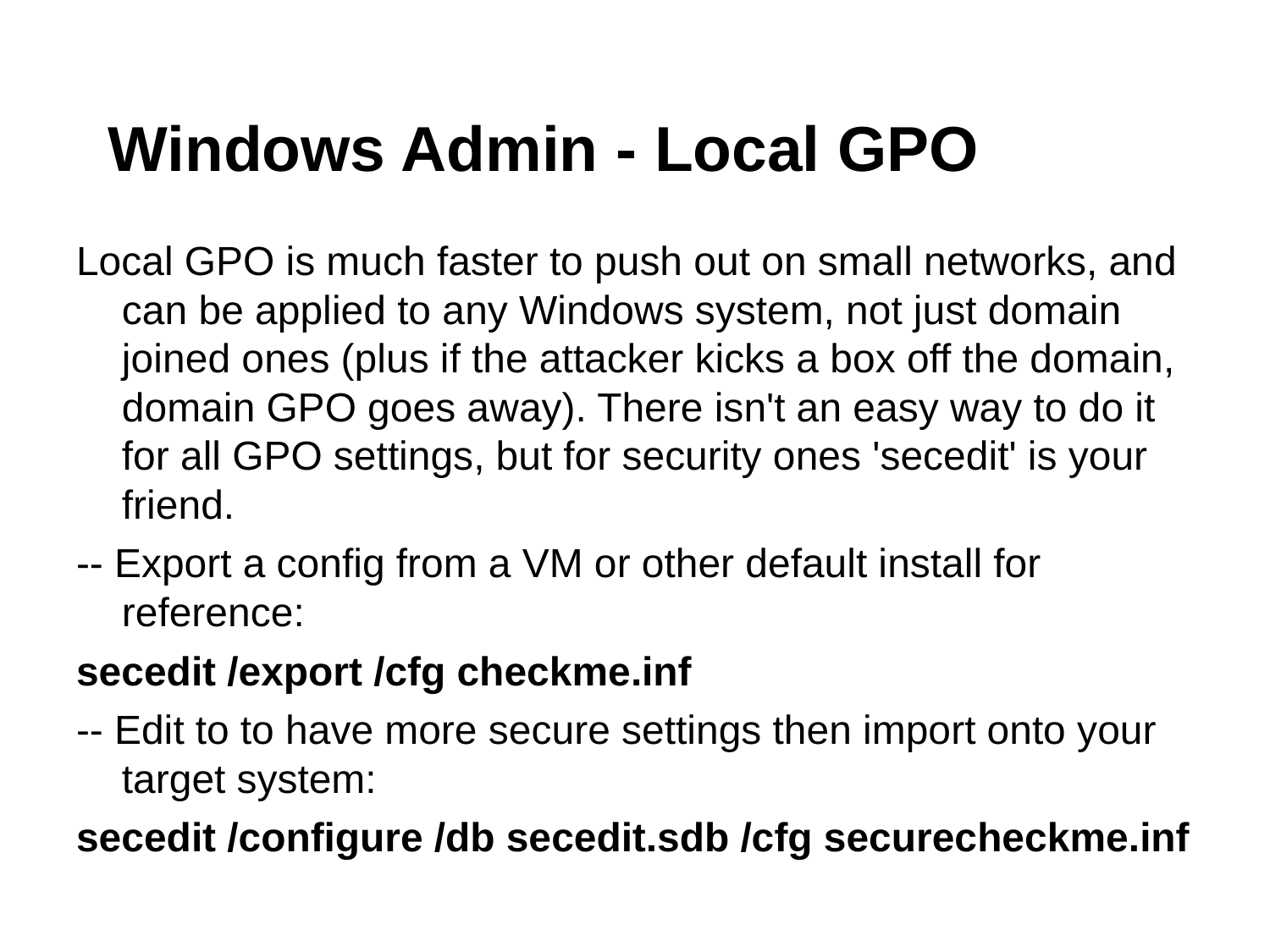

# Windows Admin - Local GPO
Local GPO is much faster to push out on small networks, and can be applied to any Windows system, not just domain joined ones (plus if the attacker kicks a box off the domain, domain GPO goes away). There isn't an easy way to do it for all GPO settings, but for security ones 'secedit' is your friend.
-- Export a config from a VM or other default install for reference:
secedit /export /cfg checkme.inf
-- Edit to to have more secure settings then import onto your target system:
secedit /configure /db secedit.sdb /cfg securecheckme.inf